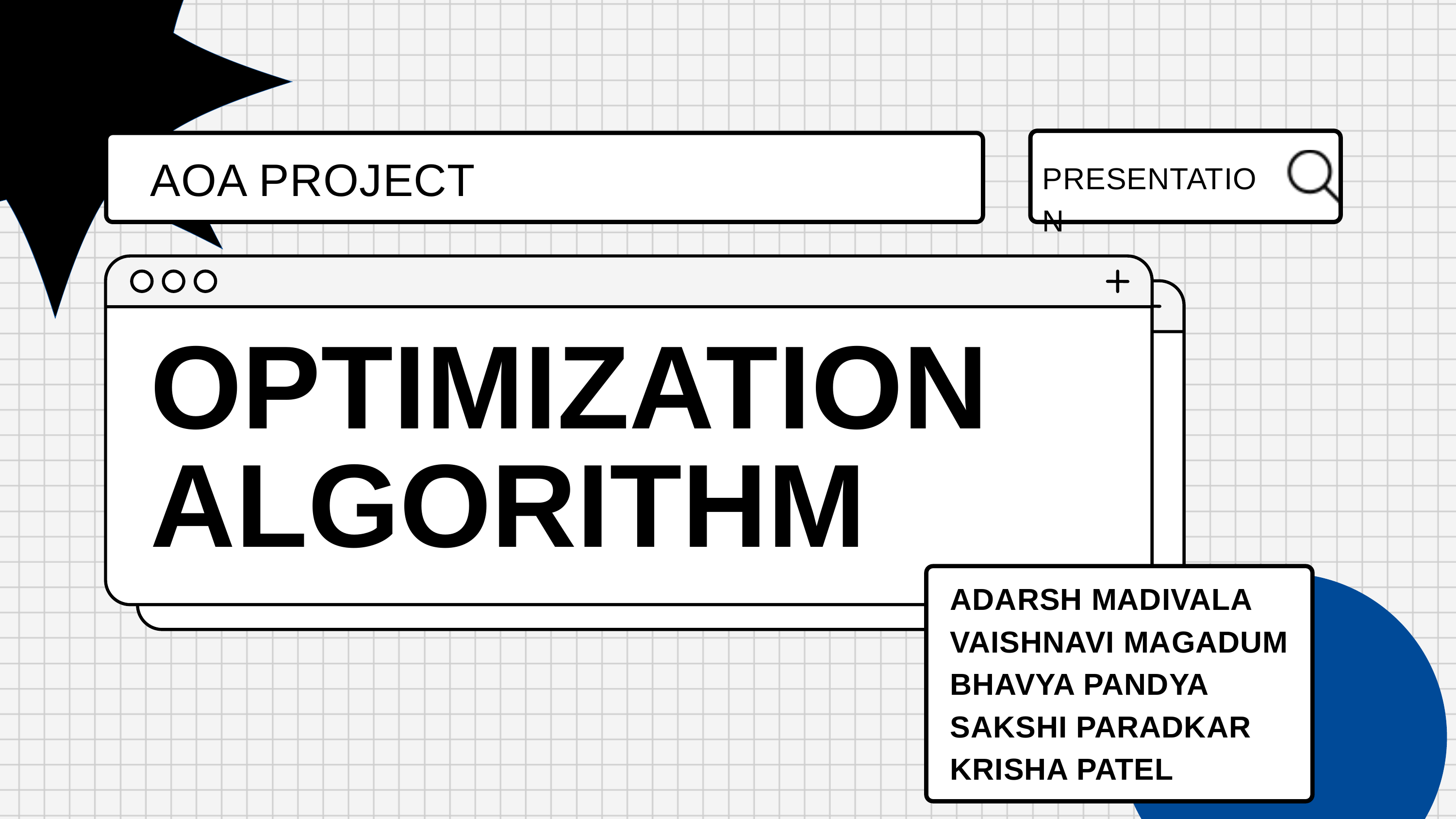

AOA PROJECT

PRESENTATION

OPTIMIZATION ALGORITHM

ADARSH MADIVALA
VAISHNAVI MAGADUM
BHAVYA PANDYA
SAKSHI PARADKAR
KRISHA PATEL